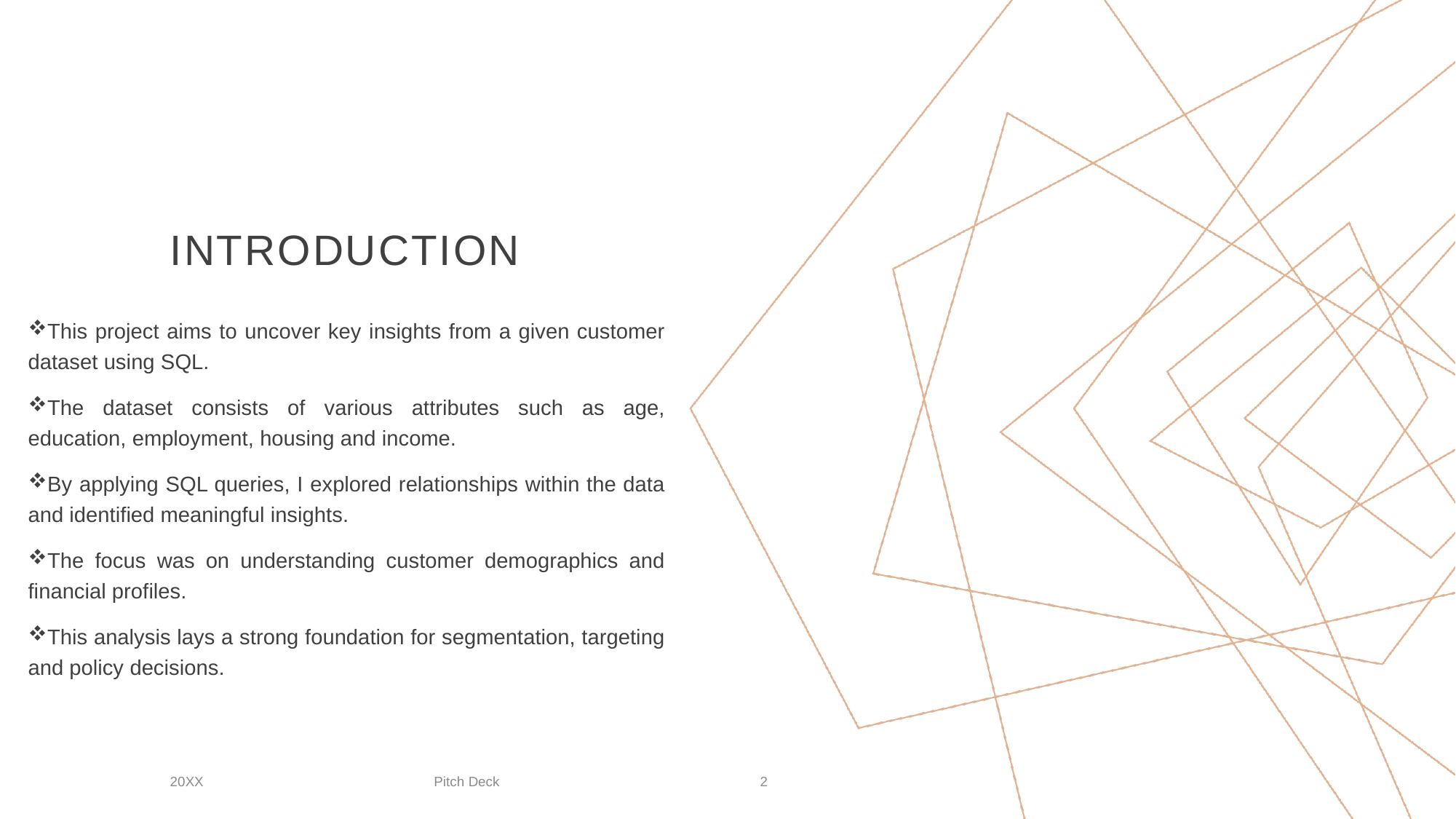

# introduction
This project aims to uncover key insights from a given customer dataset using SQL.
The dataset consists of various attributes such as age, education, employment, housing and income.
By applying SQL queries, I explored relationships within the data and identified meaningful insights.
The focus was on understanding customer demographics and financial profiles.
This analysis lays a strong foundation for segmentation, targeting and policy decisions.

Pitch Deck
20XX
2